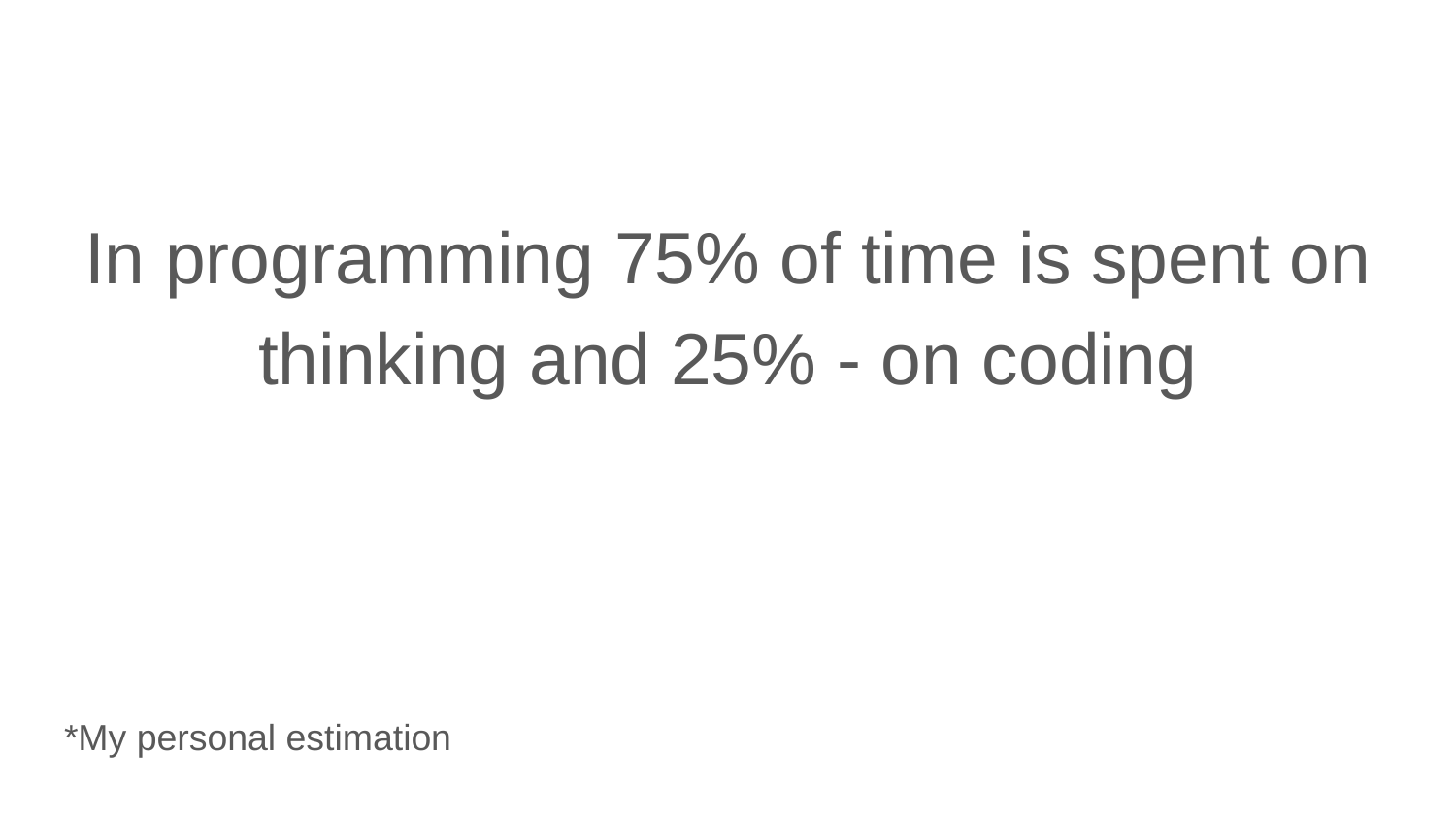

In programming 75% of time is spent on thinking and 25% - on coding
*My personal estimation